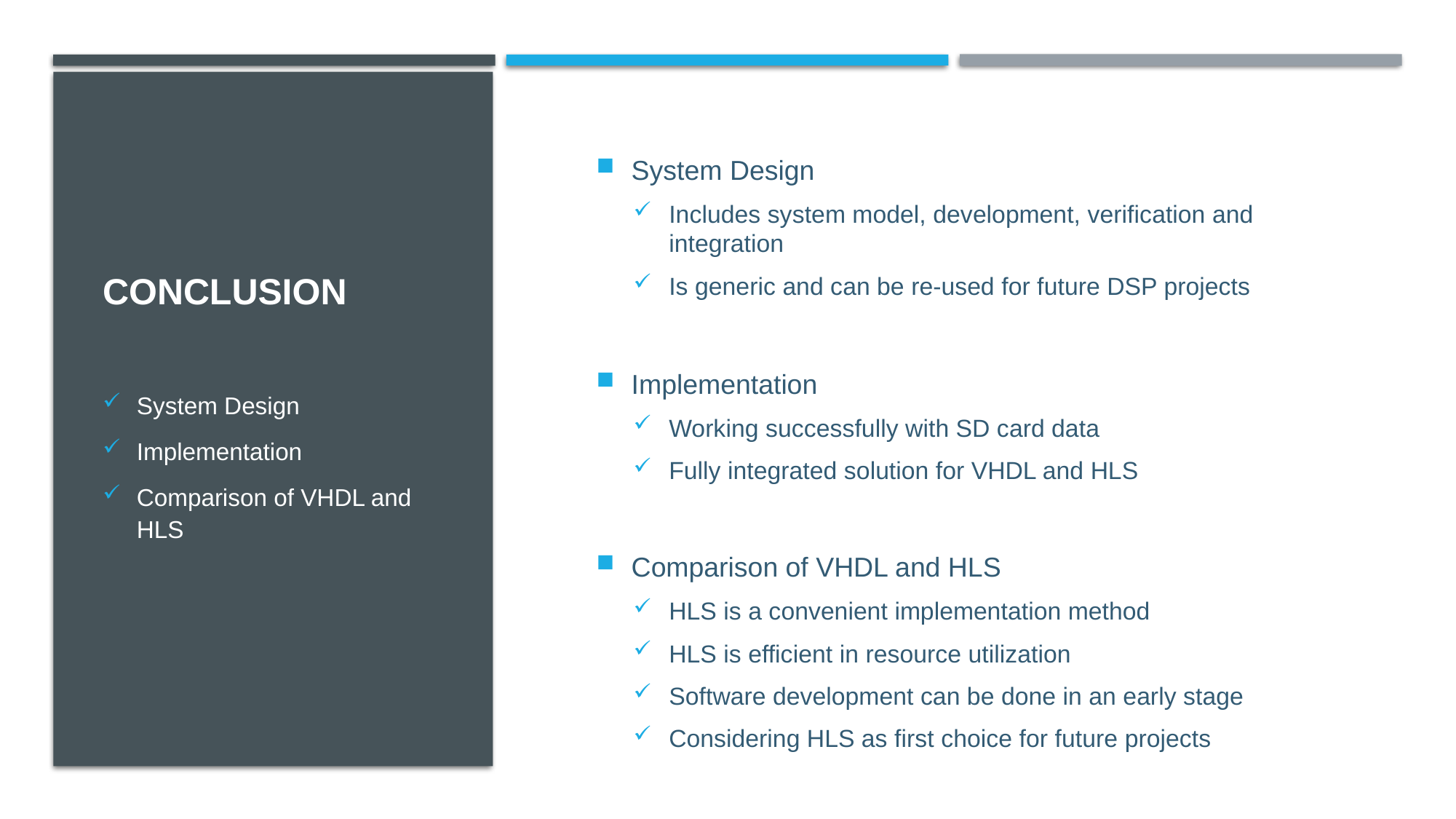

# Conclusion
System Design
Includes system model, development, verification and integration
Is generic and can be re-used for future DSP projects

Implementation
Working successfully with SD card data
Fully integrated solution for VHDL and HLS

Comparison of VHDL and HLS
HLS is a convenient implementation method
HLS is efficient in resource utilization
Software development can be done in an early stage
Considering HLS as first choice for future projects

System Design
Implementation
Comparison of VHDL and HLS